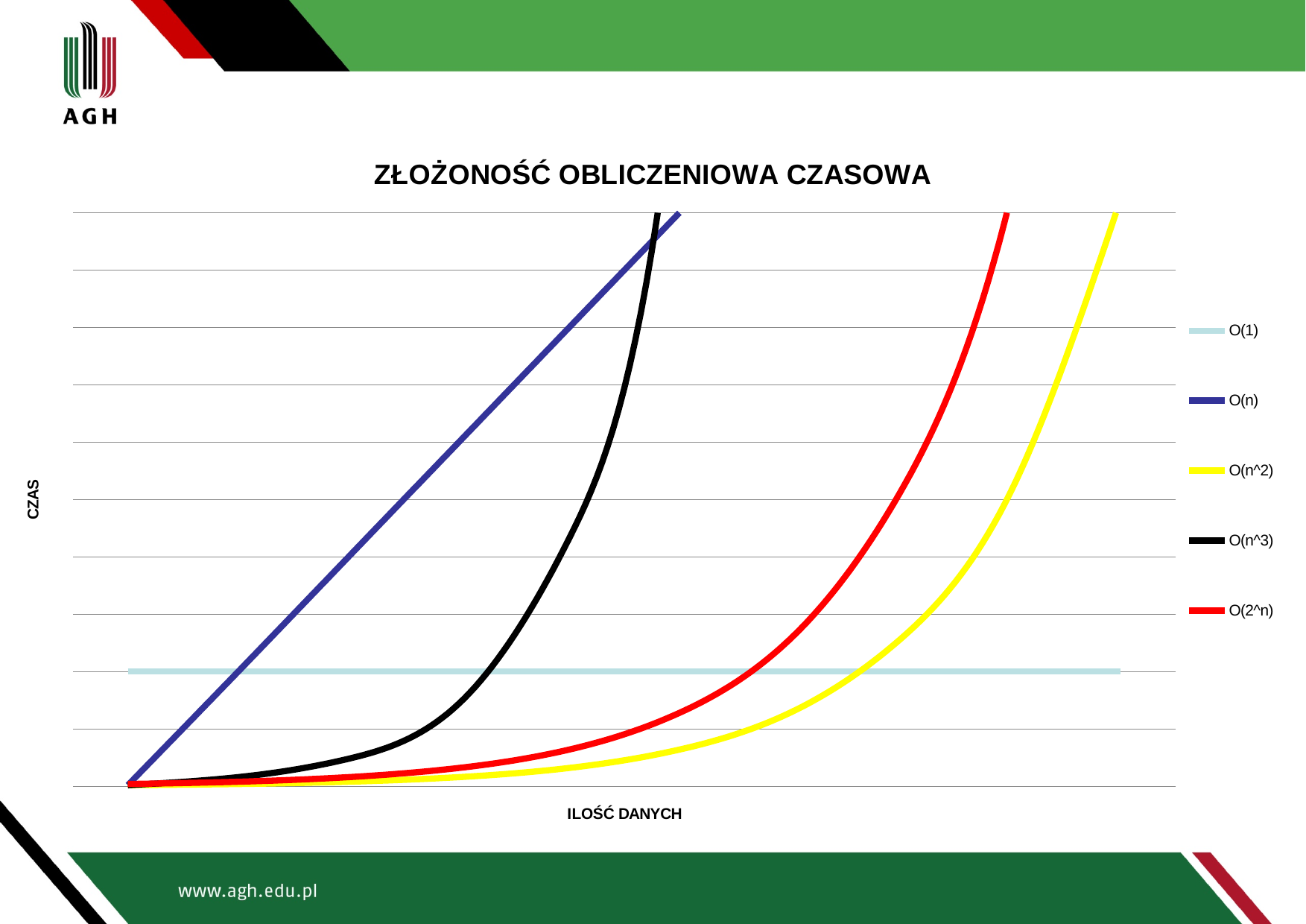

### Chart: ZŁOŻONOŚĆ OBLICZENIOWA CZASOWA

| Category | O(1) | O(n) | O(n^2) | O(n^3) | O(2^n) |  |
|---|---|---|---|---|---|---|